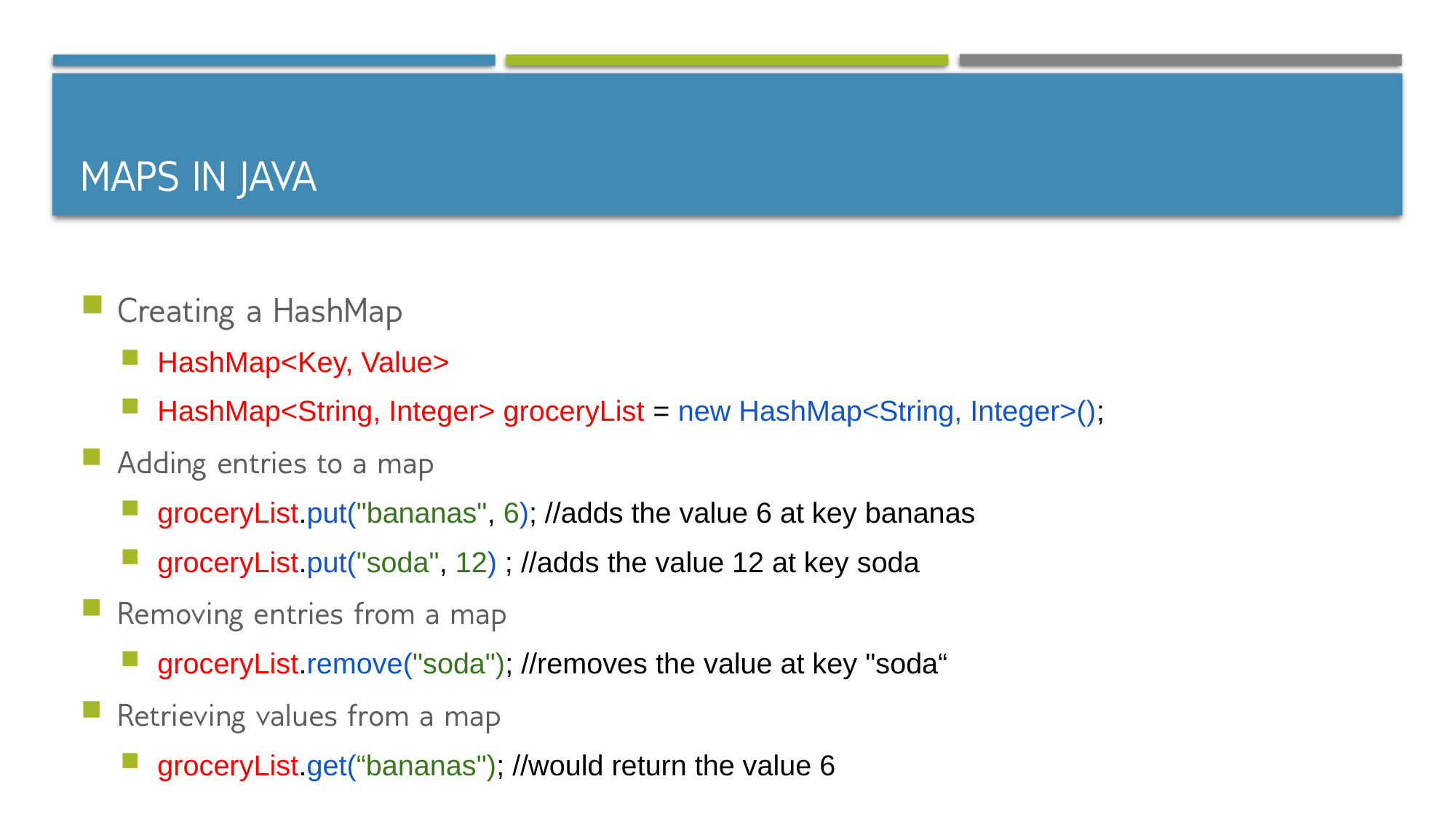

# Maps in Java
Creating a HashMap
HashMap<Key, Value>
HashMap<String, Integer> groceryList = new HashMap<String, Integer>();
Adding entries to a map
groceryList.put("bananas", 6); //adds the value 6 at key bananas
groceryList.put("soda", 12) ; //adds the value 12 at key soda
Removing entries from a map
groceryList.remove("soda"); //removes the value at key "soda“
Retrieving values from a map
groceryList.get(“bananas"); //would return the value 6